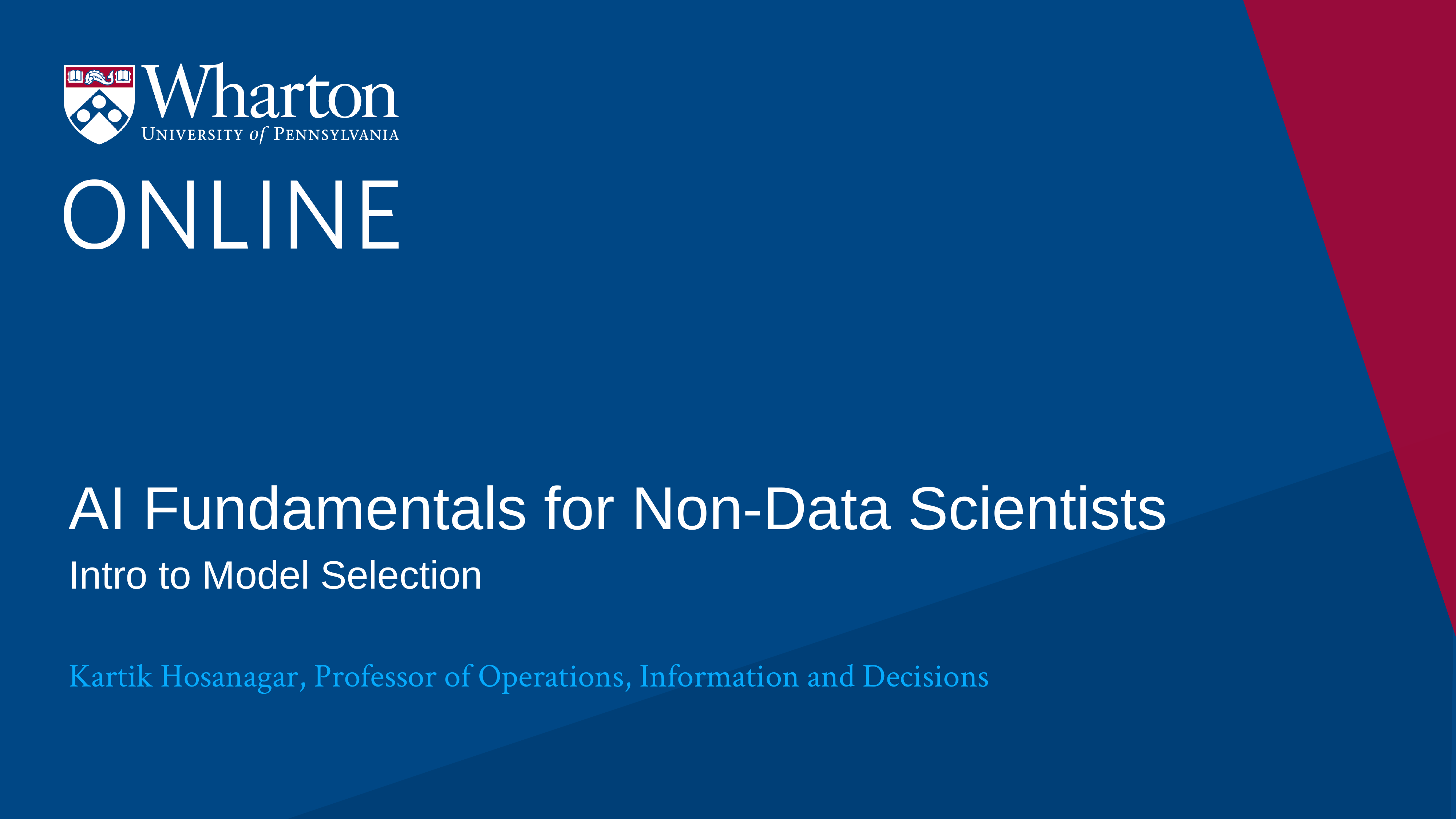

# AI Fundamentals for Non-Data Scientists
Intro to Model Selection
Kartik Hosanagar, Professor of Operations, Information and Decisions